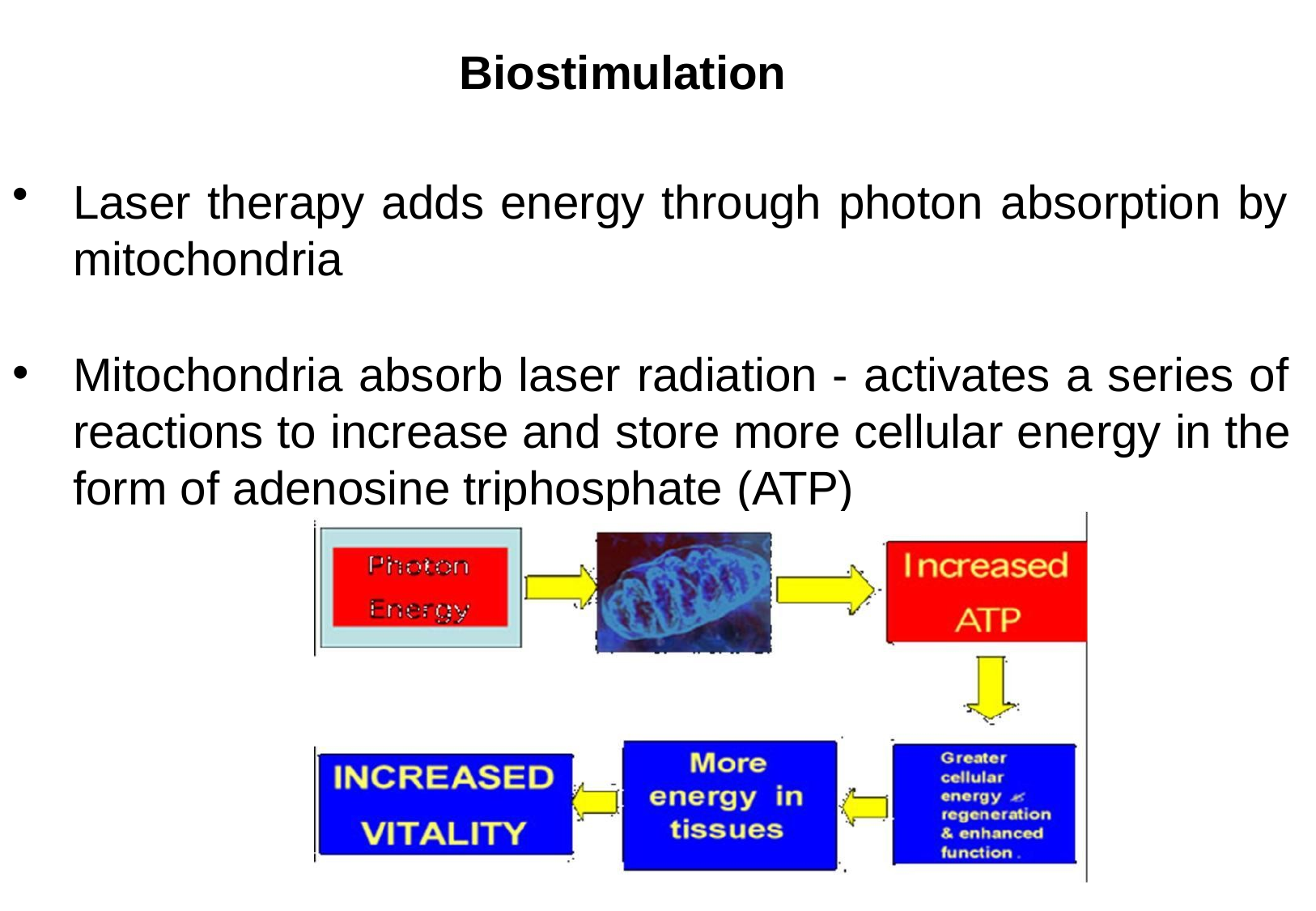

# Biostimulation
Laser therapy adds energy through photon absorption by  mitochondria

Mitochondria absorb laser radiation - activates a series of  reactions to increase and store more cellular energy in the  form of adenosine triphosphate (ATP)